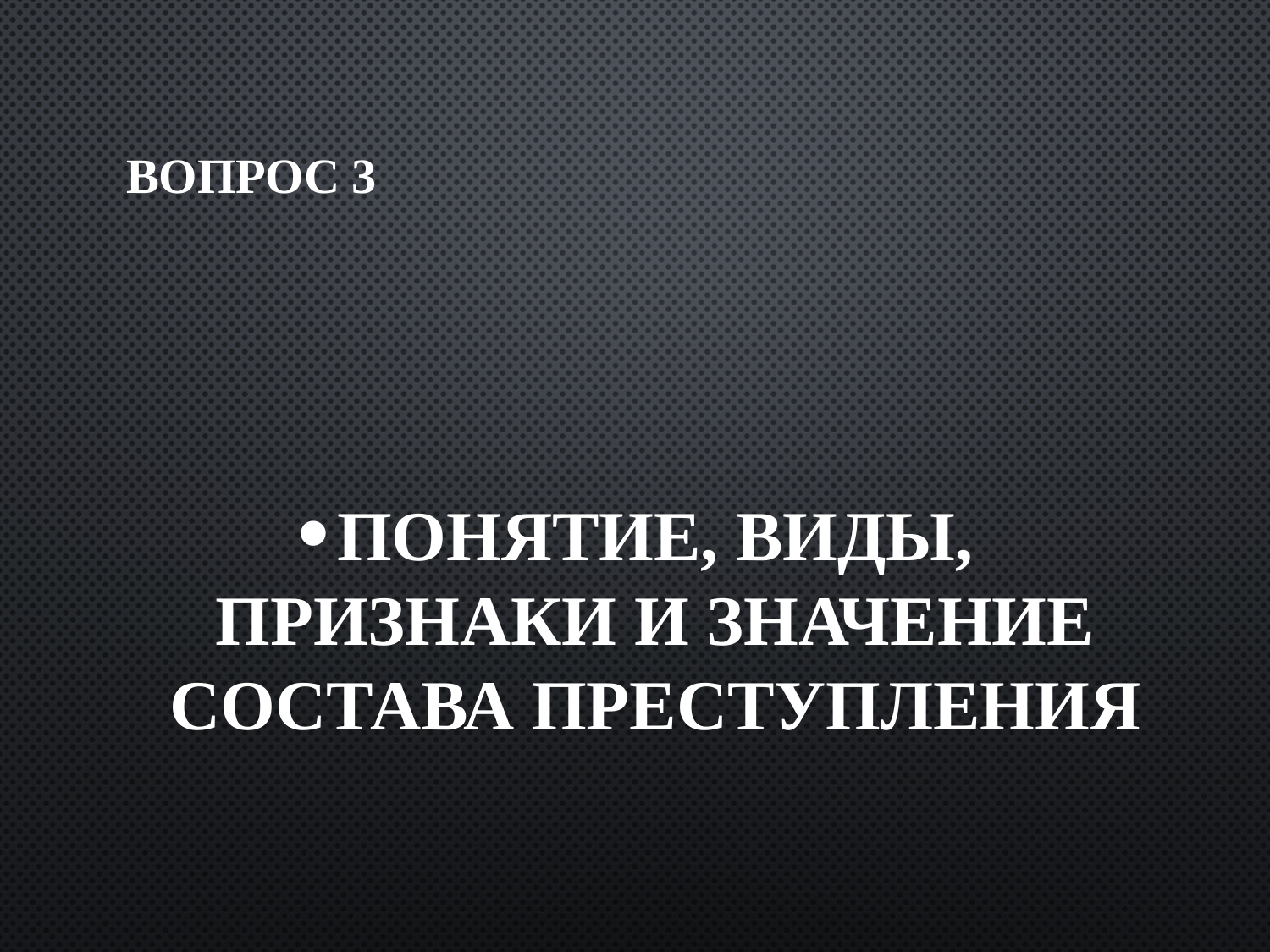

# Вопрос 3

Понятие, виды, признаки и значение состава преступления